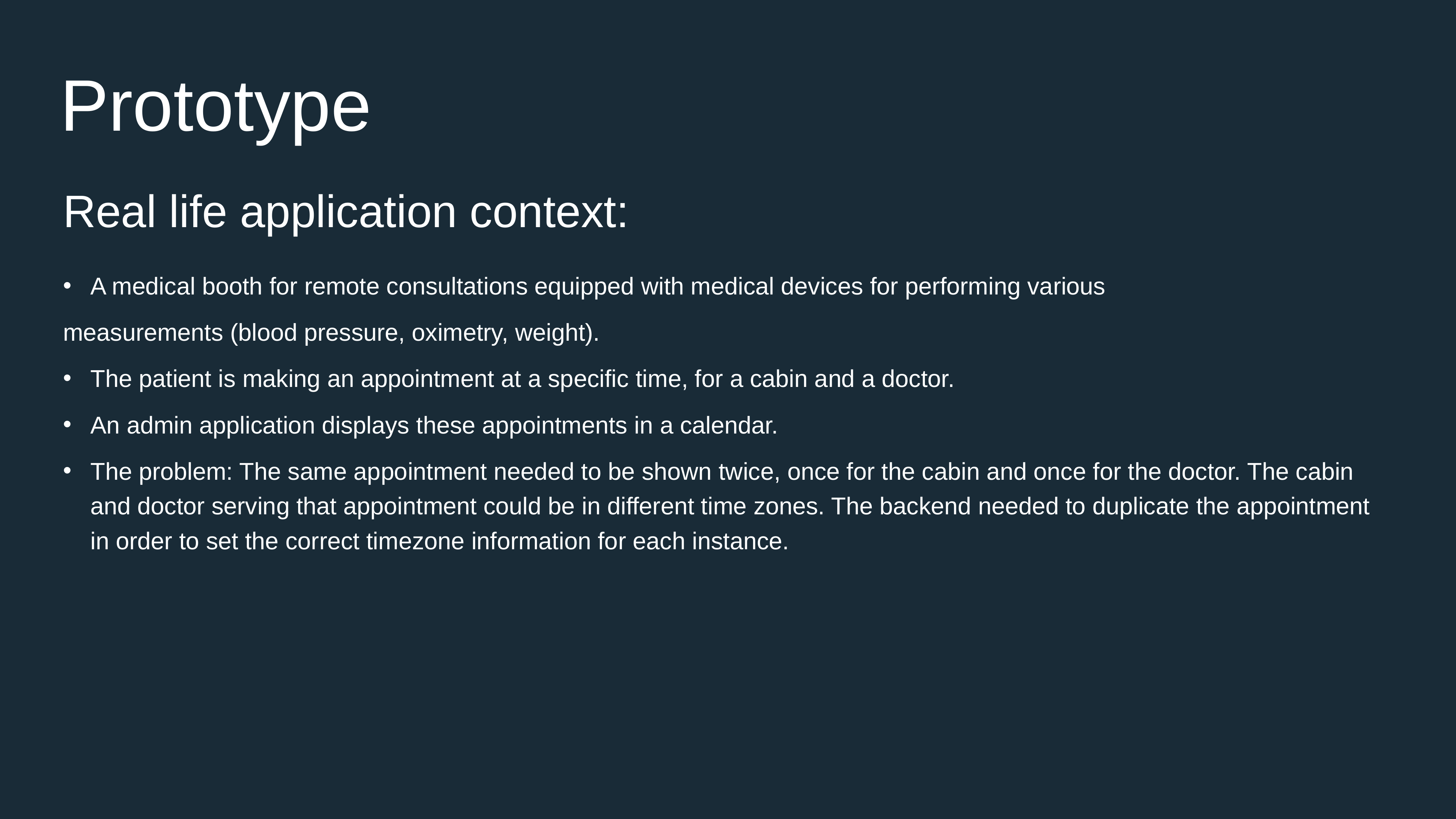

# Prototype
Real life application context:
A medical booth for remote consultations equipped with medical devices for performing various
measurements (blood pressure, oximetry, weight).
The patient is making an appointment at a specific time, for a cabin and a doctor.
An admin application displays these appointments in a calendar.
The problem: The same appointment needed to be shown twice, once for the cabin and once for the doctor. The cabin and doctor serving that appointment could be in different time zones. The backend needed to duplicate the appointment in order to set the correct timezone information for each instance.